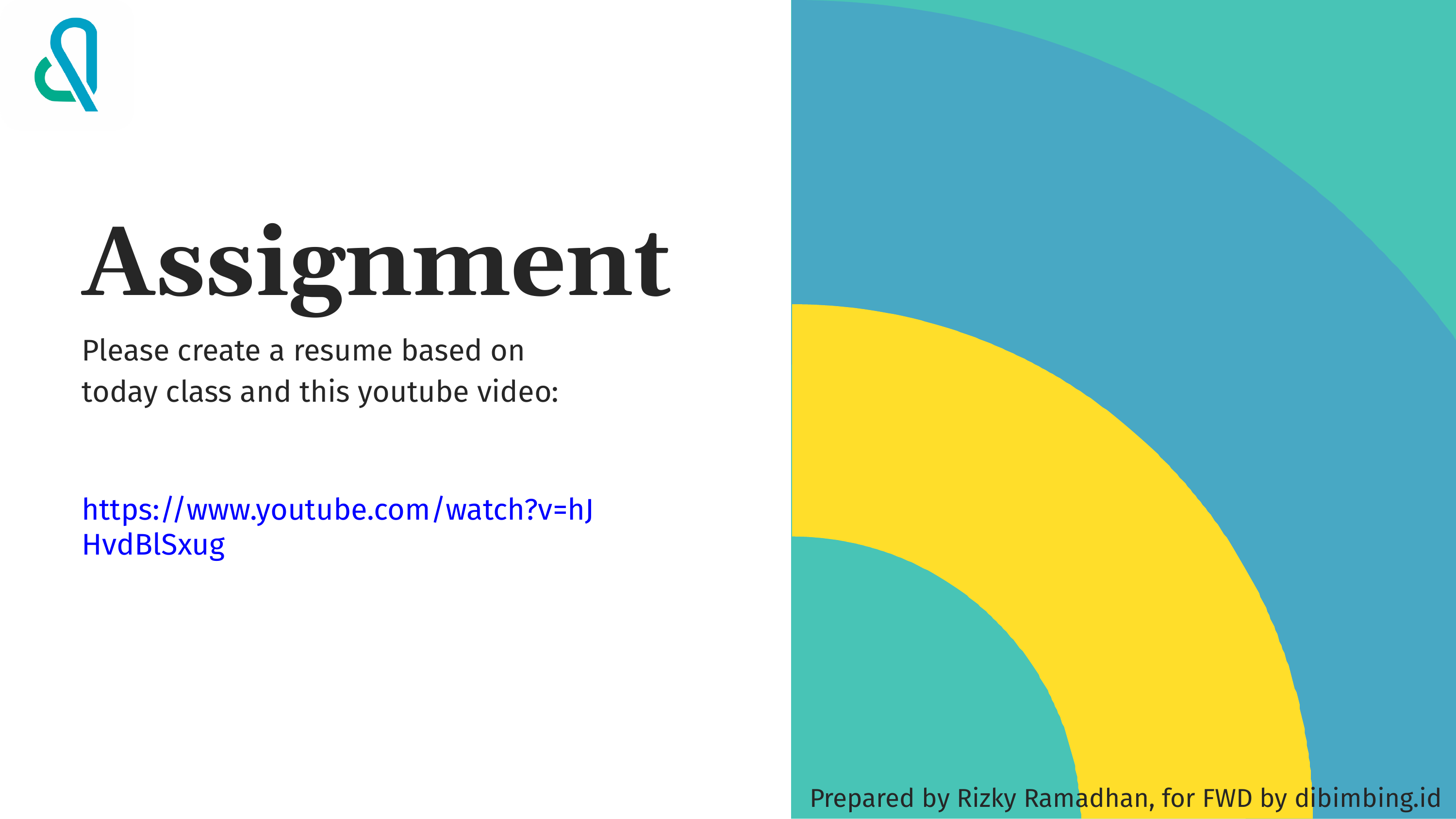

# Assignment
Please create a resume based on today class and this youtube video:
https://www.youtube.com/watch?v=hJHvdBlSxug

Prepared by Rizky Ramadhan, for FWD by dibimbing.id